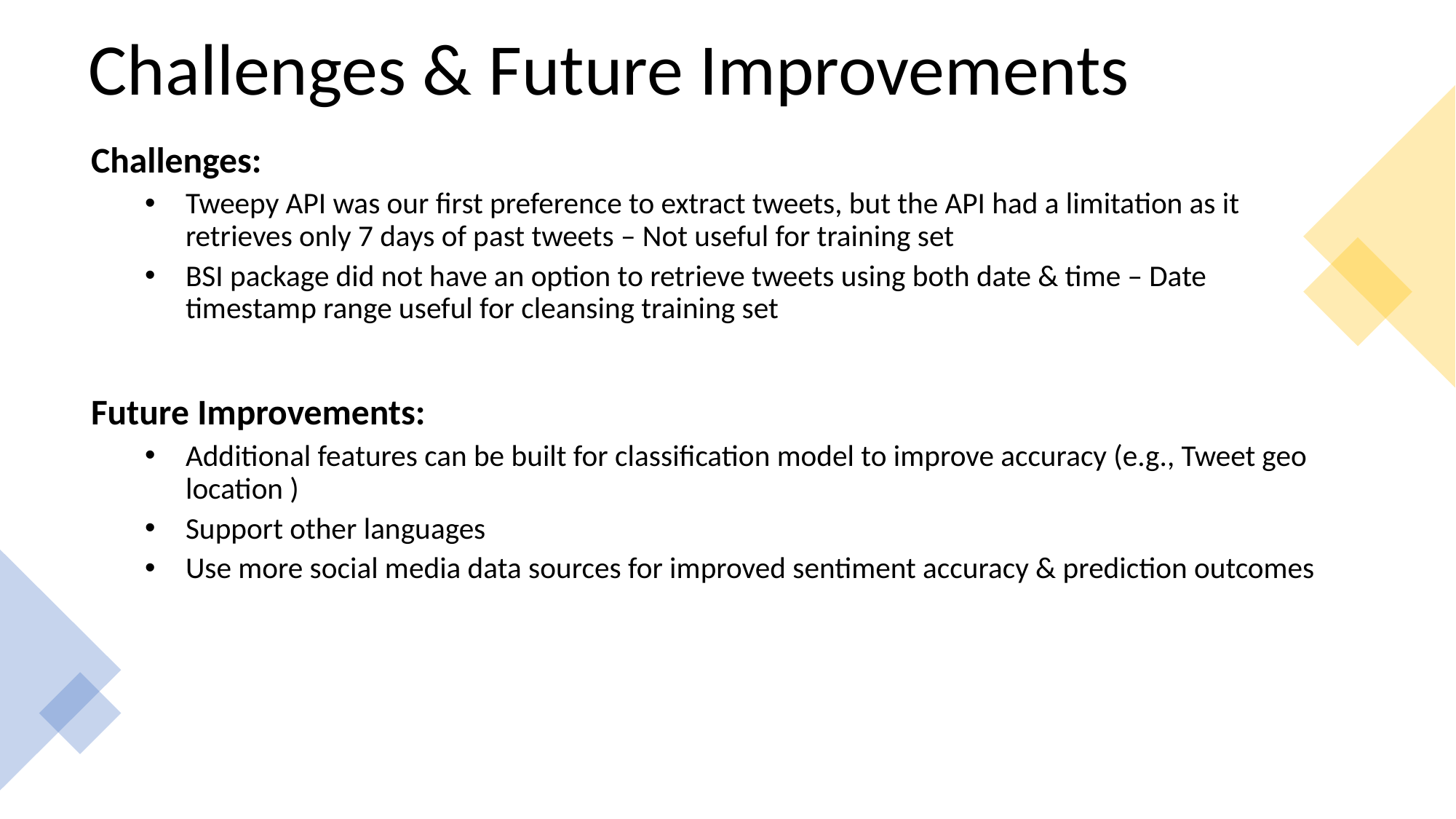

# Challenges & Future Improvements
Challenges:
Tweepy API was our first preference to extract tweets, but the API had a limitation as it retrieves only 7 days of past tweets – Not useful for training set
BSI package did not have an option to retrieve tweets using both date & time – Date timestamp range useful for cleansing training set

Future Improvements:
Additional features can be built for classification model to improve accuracy (e.g., Tweet geo location )
Support other languages
Use more social media data sources for improved sentiment accuracy & prediction outcomes